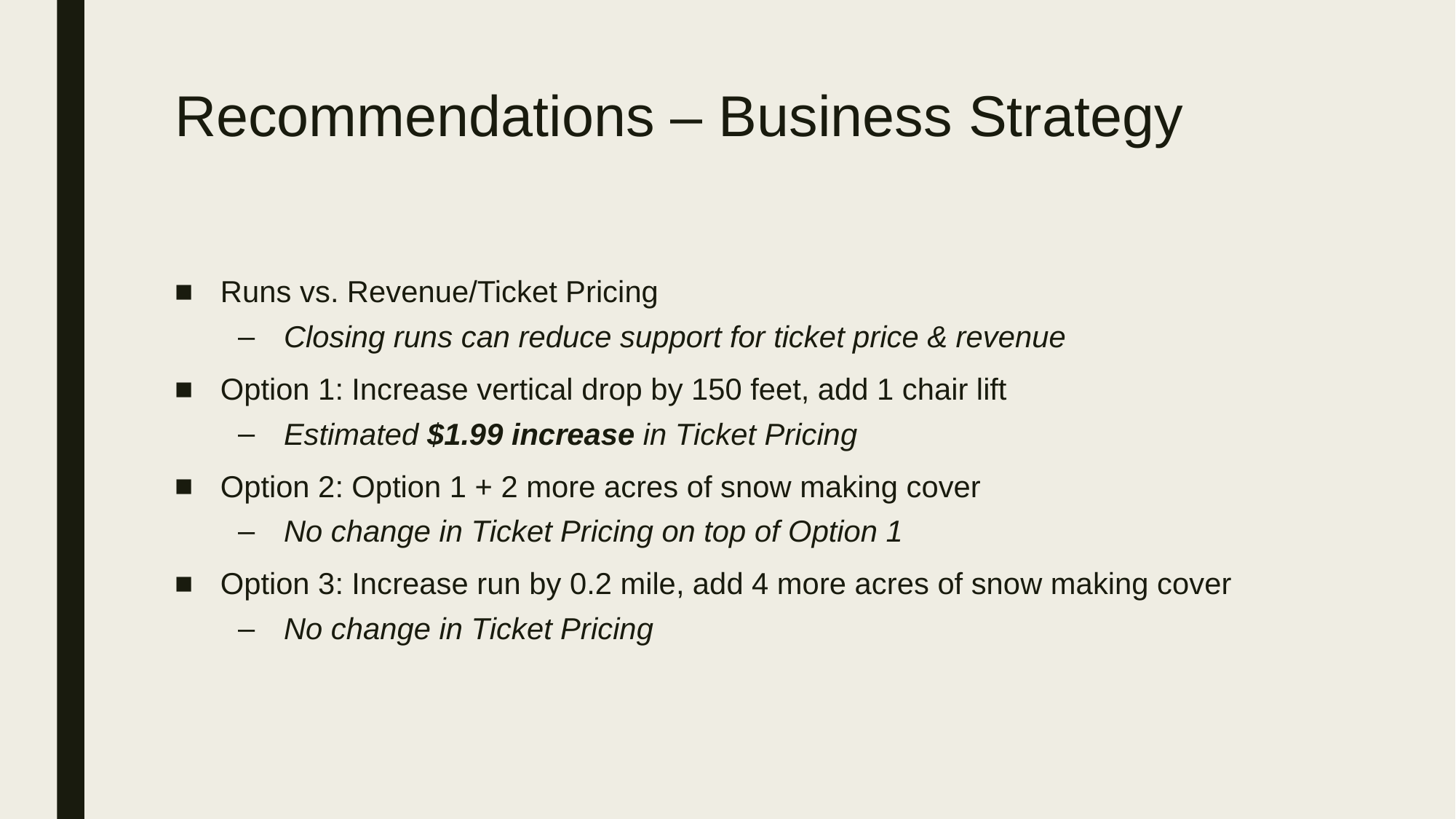

# Recommendations – Business Strategy
Runs vs. Revenue/Ticket Pricing
Closing runs can reduce support for ticket price & revenue
Option 1: Increase vertical drop by 150 feet, add 1 chair lift
Estimated $1.99 increase in Ticket Pricing
Option 2: Option 1 + 2 more acres of snow making cover
No change in Ticket Pricing on top of Option 1
Option 3: Increase run by 0.2 mile, add 4 more acres of snow making cover
No change in Ticket Pricing